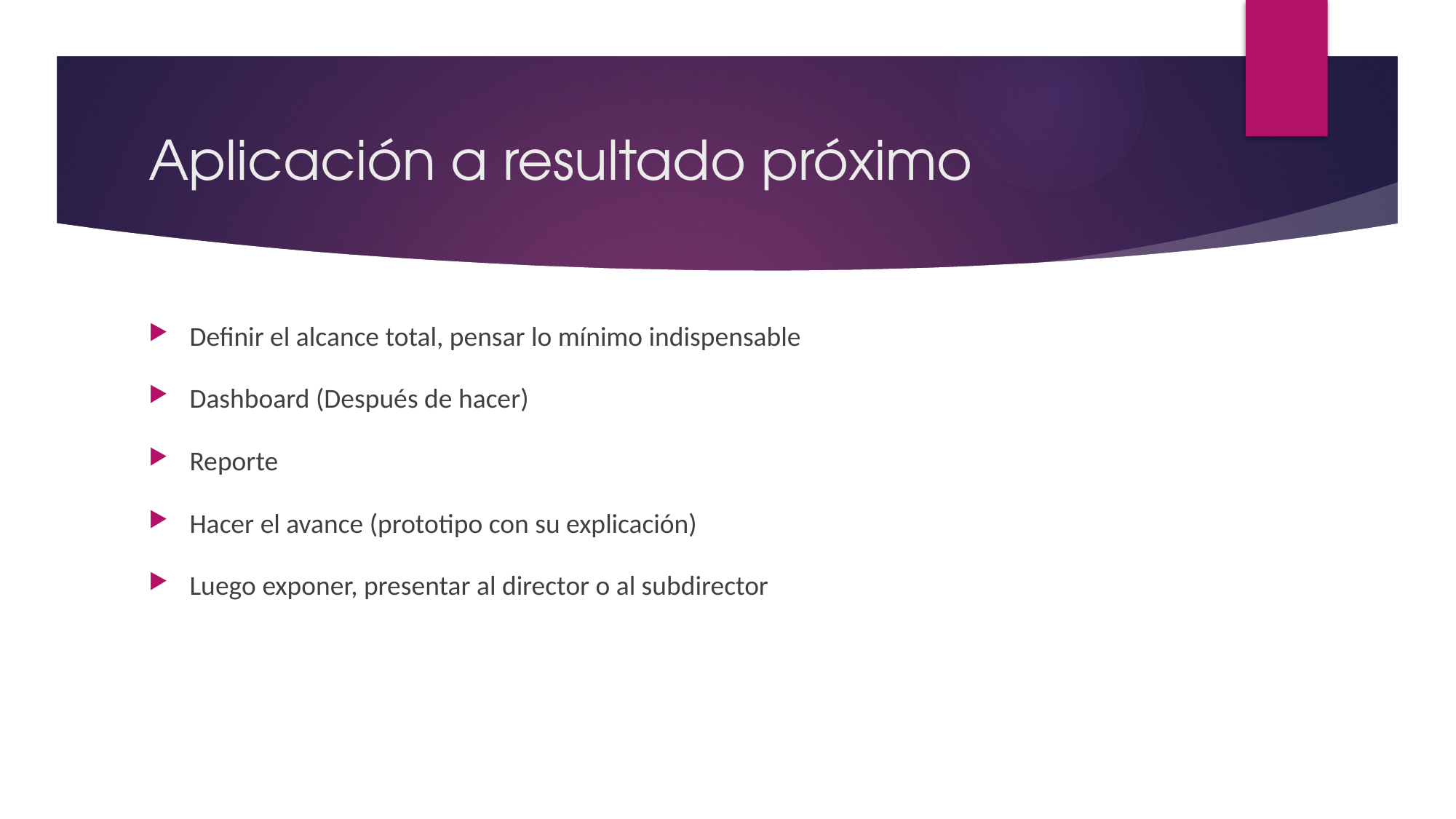

# Aplicación a resultado próximo
Definir el alcance total, pensar lo mínimo indispensable
Dashboard (Después de hacer)
Reporte
Hacer el avance (prototipo con su explicación)
Luego exponer, presentar al director o al subdirector